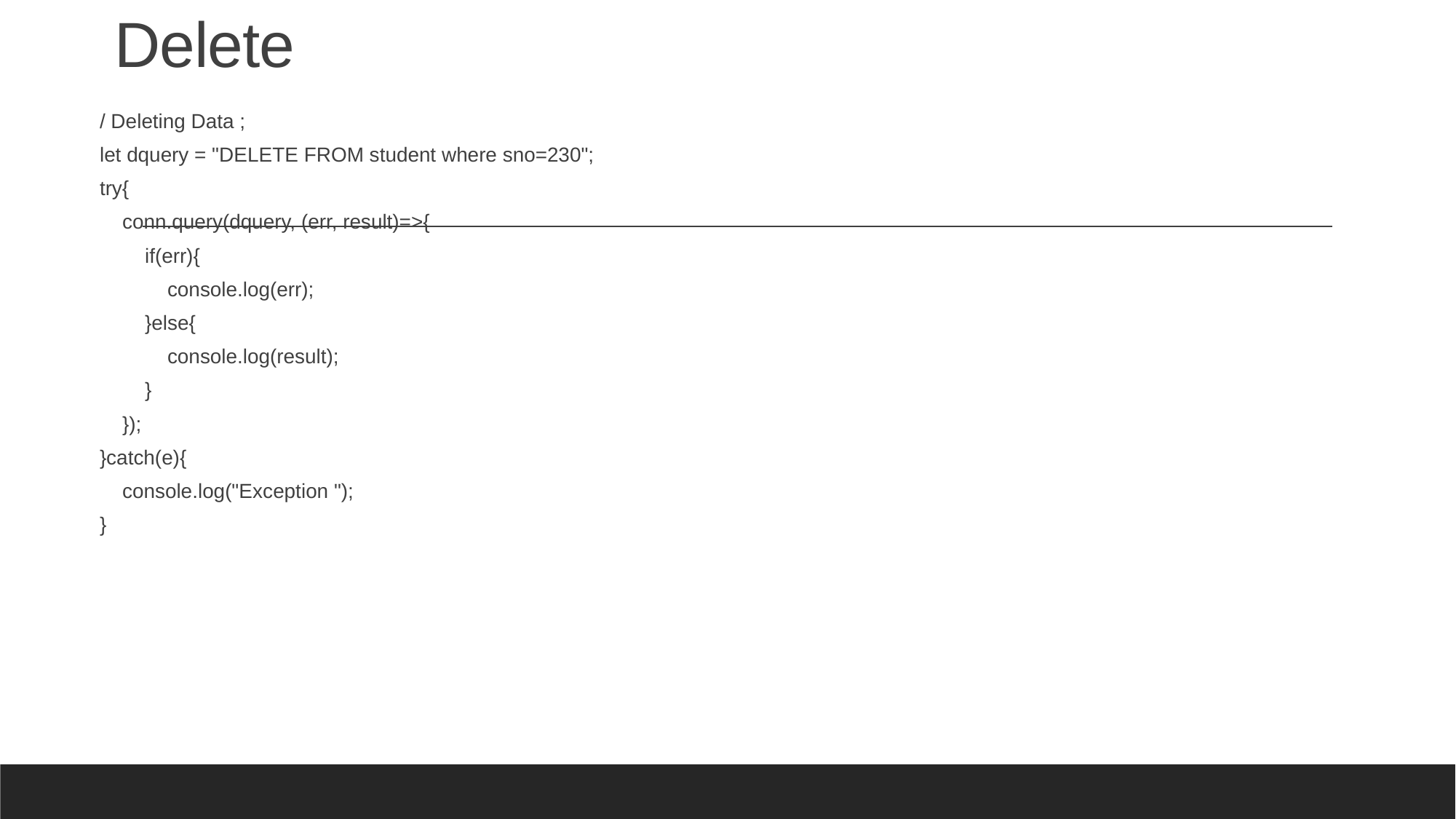

# Delete
/ Deleting Data ;
let dquery = "DELETE FROM student where sno=230";
try{
    conn.query(dquery, (err, result)=>{
        if(err){
            console.log(err);
        }else{
            console.log(result);
        }
    });
}catch(e){
    console.log("Exception ");
}